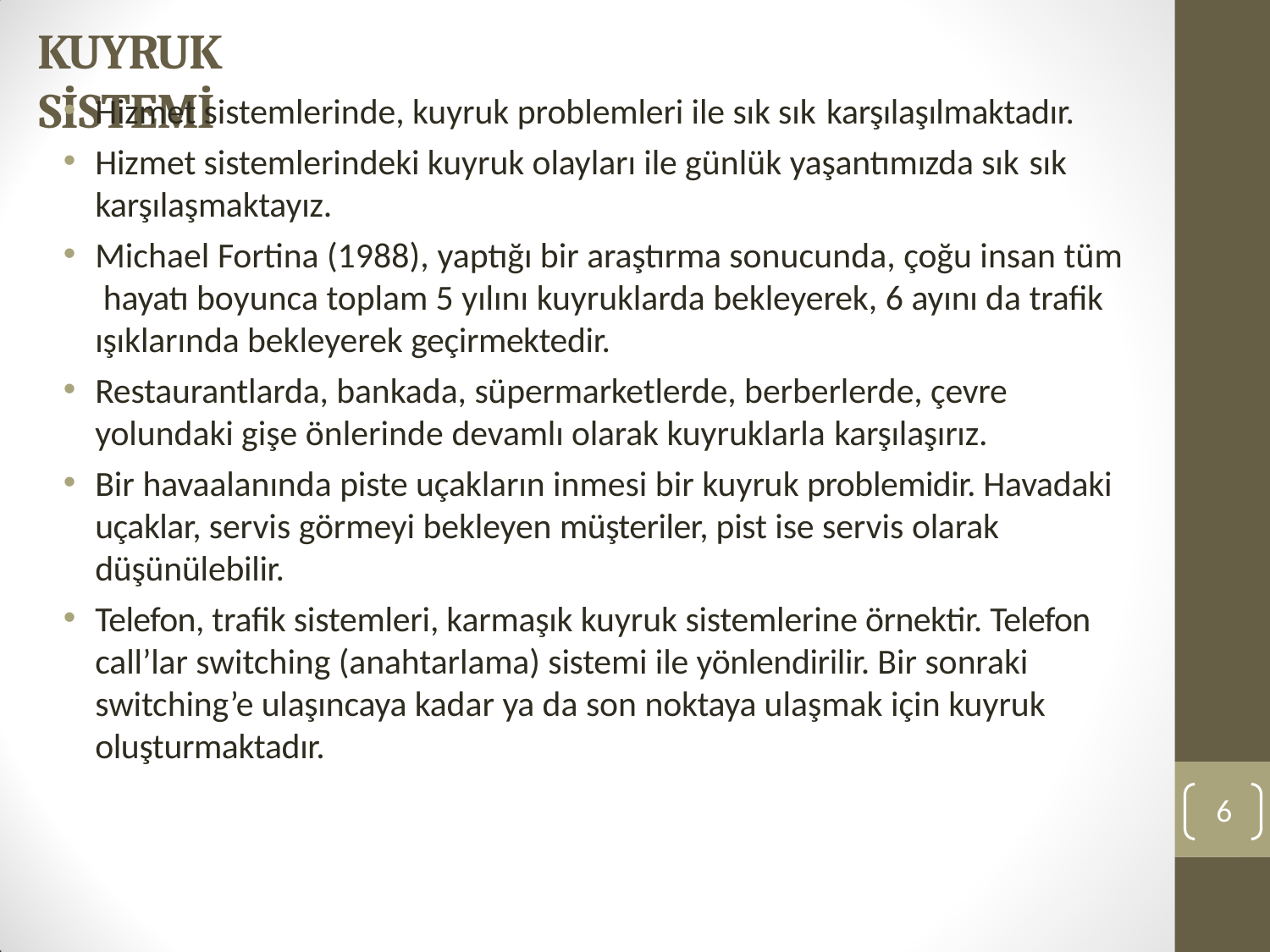

# KUYRUK SİSTEMİ
Hizmet sistemlerinde, kuyruk problemleri ile sık sık karşılaşılmaktadır.
Hizmet sistemlerindeki kuyruk olayları ile günlük yaşantımızda sık sık
karşılaşmaktayız.
Michael Fortina (1988), yaptığı bir araştırma sonucunda, çoğu insan tüm  hayatı boyunca toplam 5 yılını kuyruklarda bekleyerek, 6 ayını da trafik  ışıklarında bekleyerek geçirmektedir.
Restaurantlarda, bankada, süpermarketlerde, berberlerde, çevre  yolundaki gişe önlerinde devamlı olarak kuyruklarla karşılaşırız.
Bir havaalanında piste uçakların inmesi bir kuyruk problemidir. Havadaki  uçaklar, servis görmeyi bekleyen müşteriler, pist ise servis olarak  düşünülebilir.
Telefon, trafik sistemleri, karmaşık kuyruk sistemlerine örnektir. Telefon  call’lar switching (anahtarlama) sistemi ile yönlendirilir. Bir sonraki  switching’e ulaşıncaya kadar ya da son noktaya ulaşmak için kuyruk  oluşturmaktadır.
6